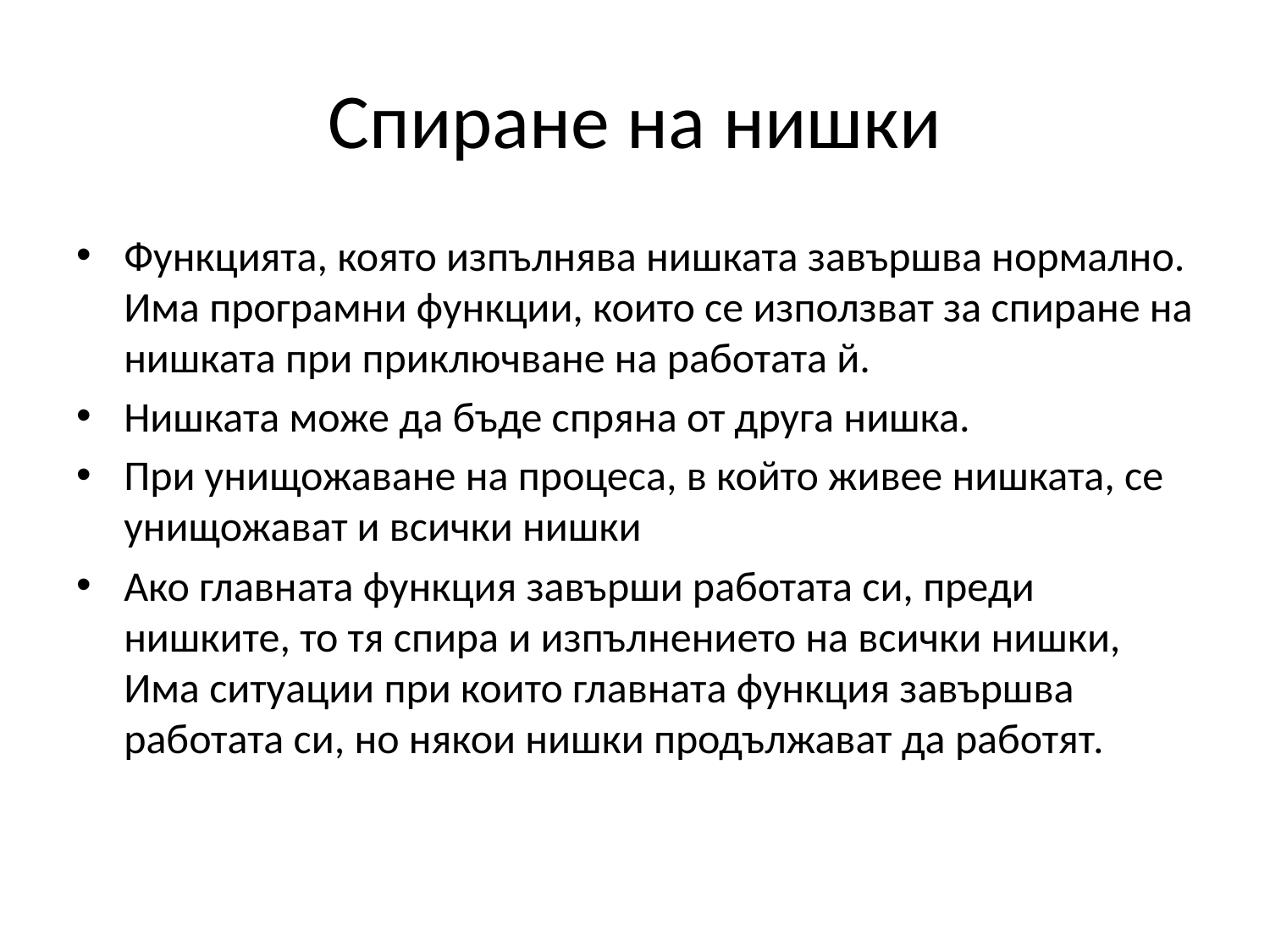

# Спиране на нишки
Функцията, която изпълнява нишката завършва нормално. Има програмни функции, които се използват за спиране на нишката при приключване на работата й.
Нишката може да бъде спряна от друга нишка.
При унищожаване на процеса, в който живее нишката, се унищожават и всички нишки
Ако главната функция завърши работата си, преди нишките, то тя спира и изпълнението на всички нишки, Има ситуации при които главната функция завършва работата си, но някои нишки продължават да работят.